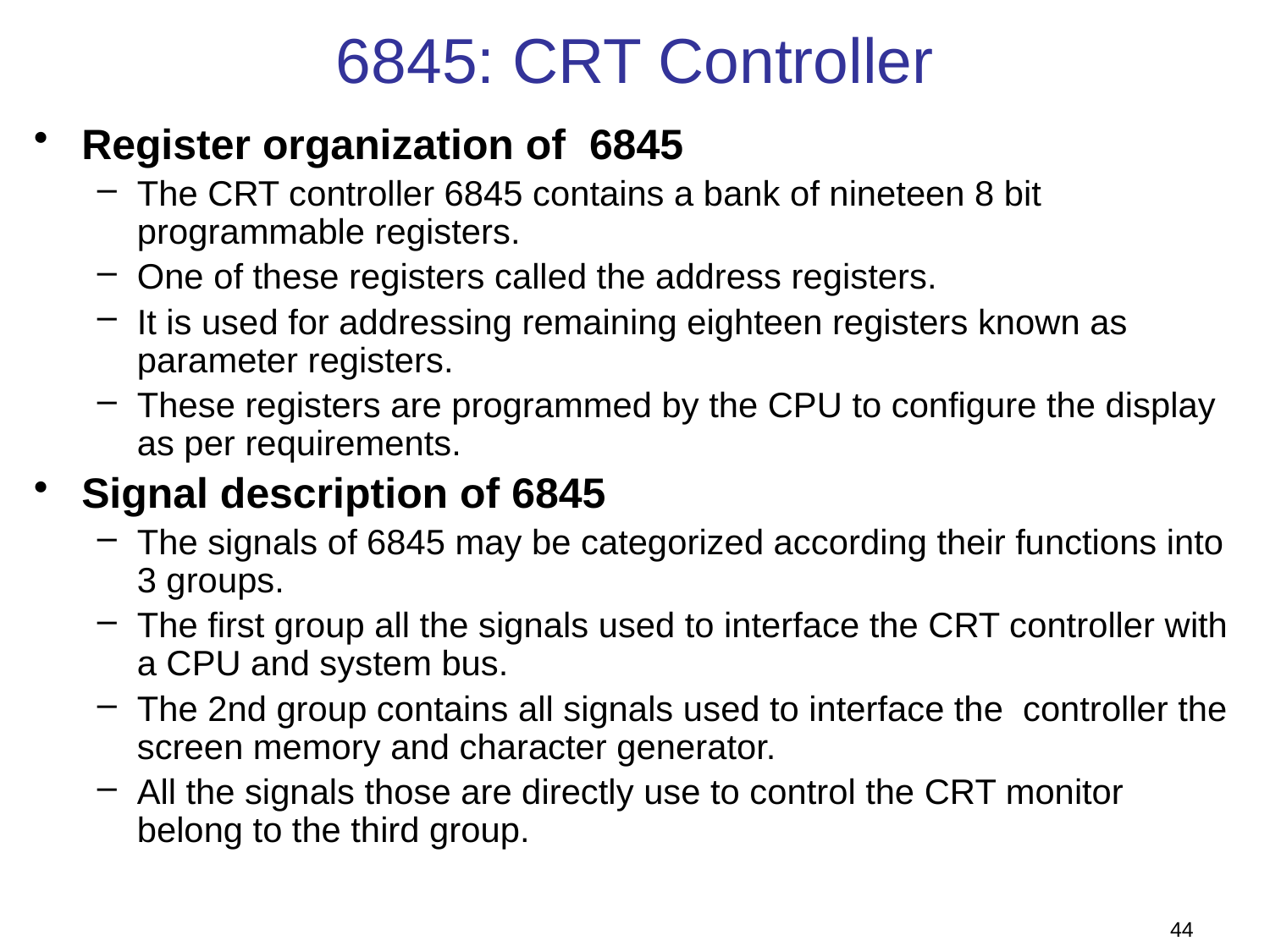

# 6845: CRT Controller
Register organization of  6845
The CRT controller 6845 contains a bank of nineteen 8 bit programmable registers.
One of these registers called the address registers.
It is used for addressing remaining eighteen registers known as parameter registers.
These registers are programmed by the CPU to configure the display as per requirements.
Signal description of 6845
The signals of 6845 may be categorized according their functions into 3 groups.
The first group all the signals used to interface the CRT controller with a CPU and system bus.
The 2nd group contains all signals used to interface the  controller the screen memory and character generator.
All the signals those are directly use to control the CRT monitor belong to the third group.
44